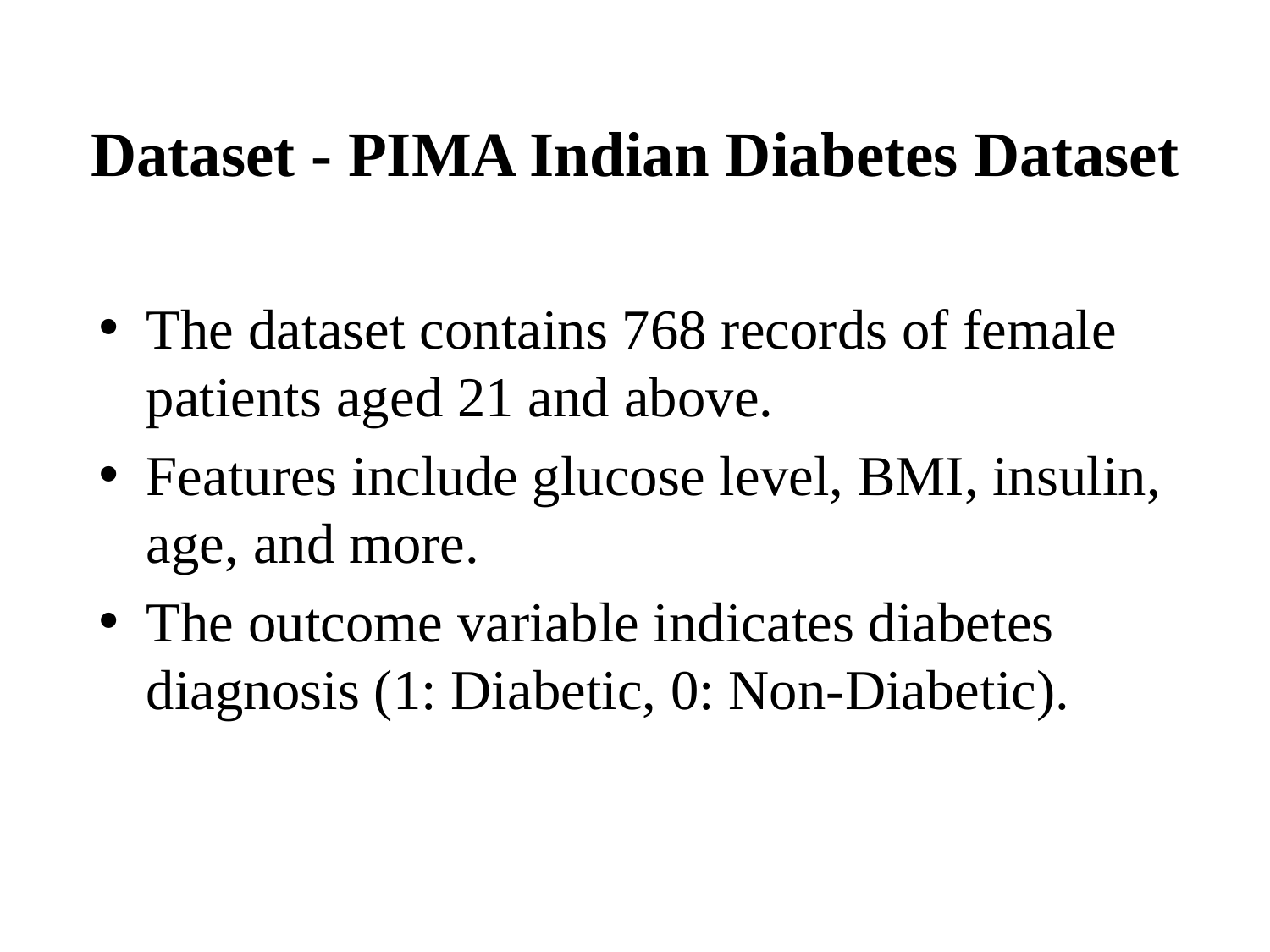

# Dataset - PIMA Indian Diabetes Dataset
The dataset contains 768 records of female patients aged 21 and above.
Features include glucose level, BMI, insulin, age, and more.
The outcome variable indicates diabetes diagnosis (1: Diabetic, 0: Non-Diabetic).